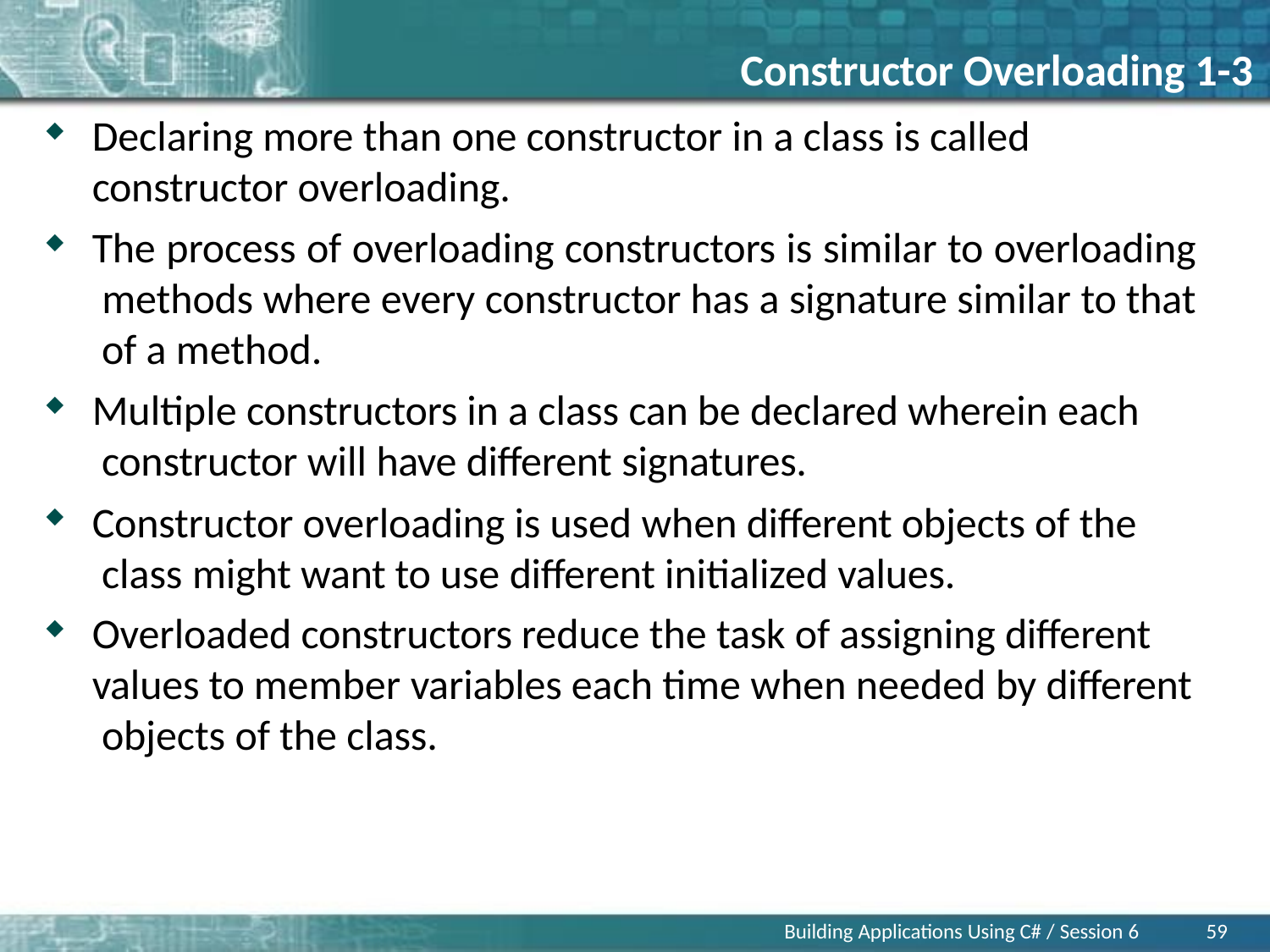

# Constructor Overloading 1-3
Declaring more than one constructor in a class is called
constructor overloading.
The process of overloading constructors is similar to overloading  methods where every constructor has a signature similar to that  of a method.
Multiple constructors in a class can be declared wherein each  constructor will have different signatures.
Constructor overloading is used when different objects of the  class might want to use different initialized values.
Overloaded constructors reduce the task of assigning different  values to member variables each time when needed by different  objects of the class.
Building Applications Using C# / Session 6
59